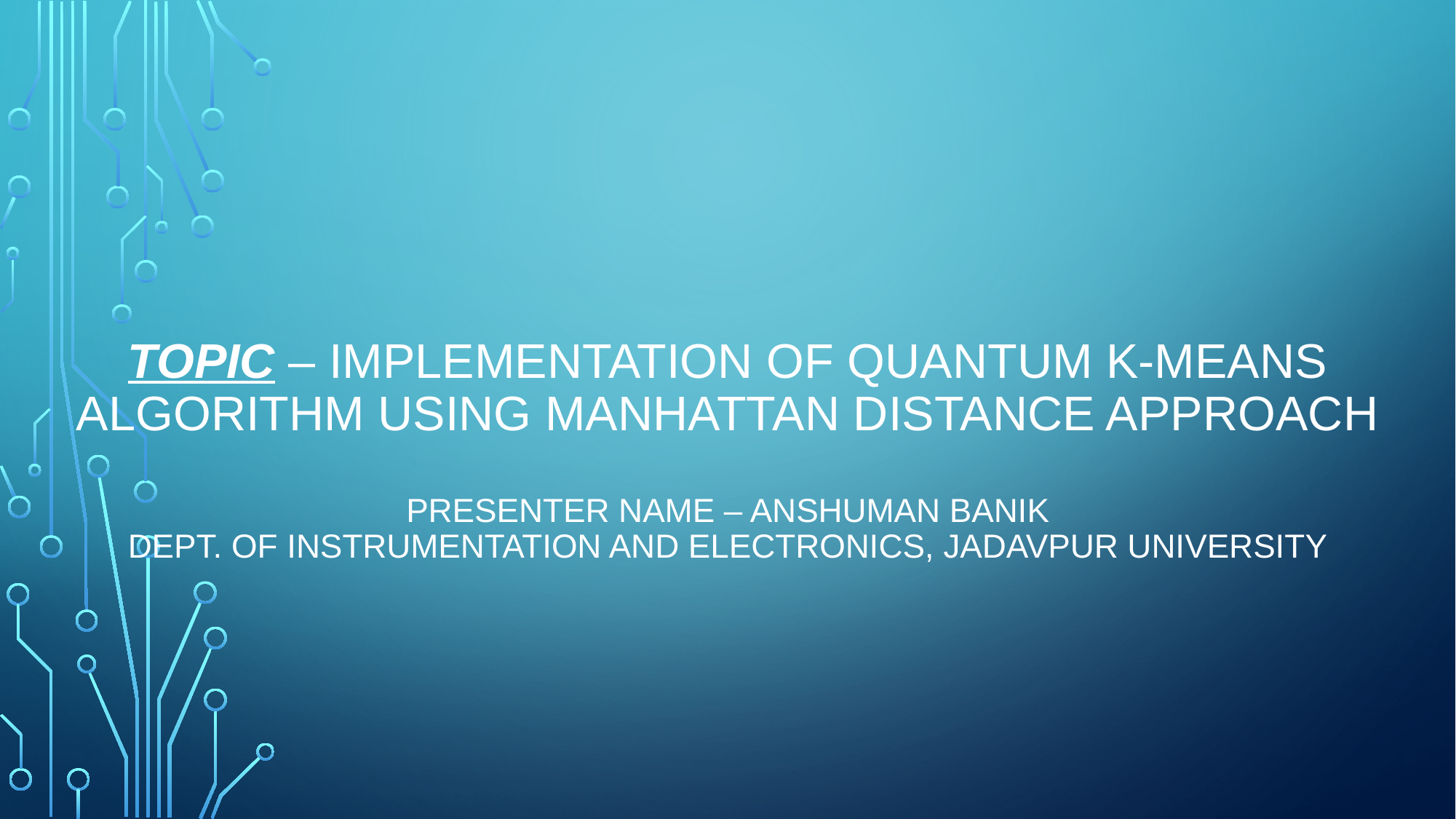

# Topic – implementation of quantum K-means algorithm using Manhattan distance approach Presenter Name – Anshuman Banik Dept. of Instrumentation and electronics, Jadavpur University